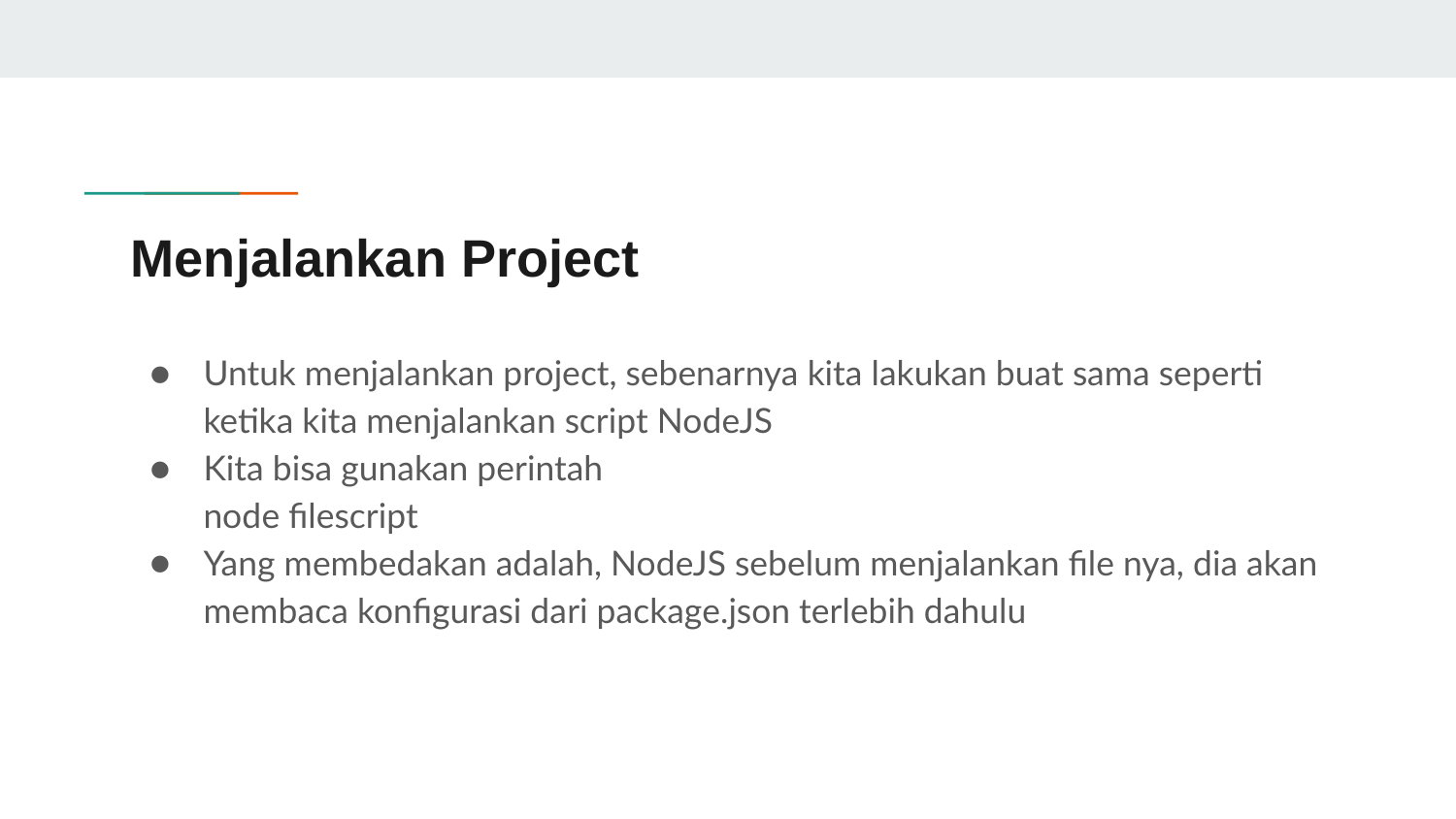

# Menjalankan Project
Untuk menjalankan project, sebenarnya kita lakukan buat sama seperti ketika kita menjalankan script NodeJS
Kita bisa gunakan perintah
node filescript
Yang membedakan adalah, NodeJS sebelum menjalankan file nya, dia akan membaca konfigurasi dari package.json terlebih dahulu